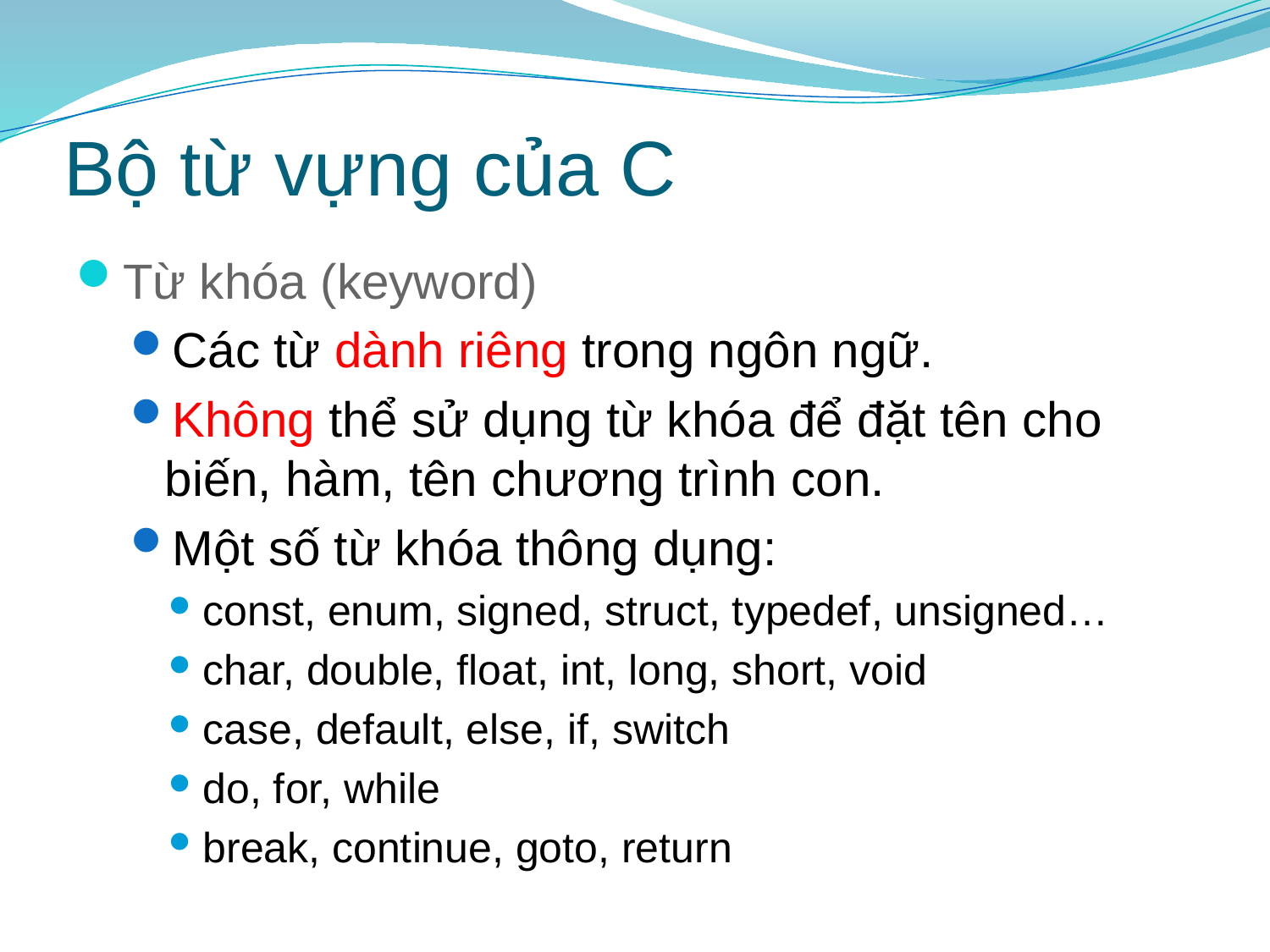

# Bộ từ vựng của C
Từ khóa (keyword)
Các từ dành riêng trong ngôn ngữ.
Không thể sử dụng từ khóa để đặt tên cho biến, hàm, tên chương trình con.
Một số từ khóa thông dụng:
const, enum, signed, struct, typedef, unsigned…
char, double, float, int, long, short, void
case, default, else, if, switch
do, for, while
break, continue, goto, return